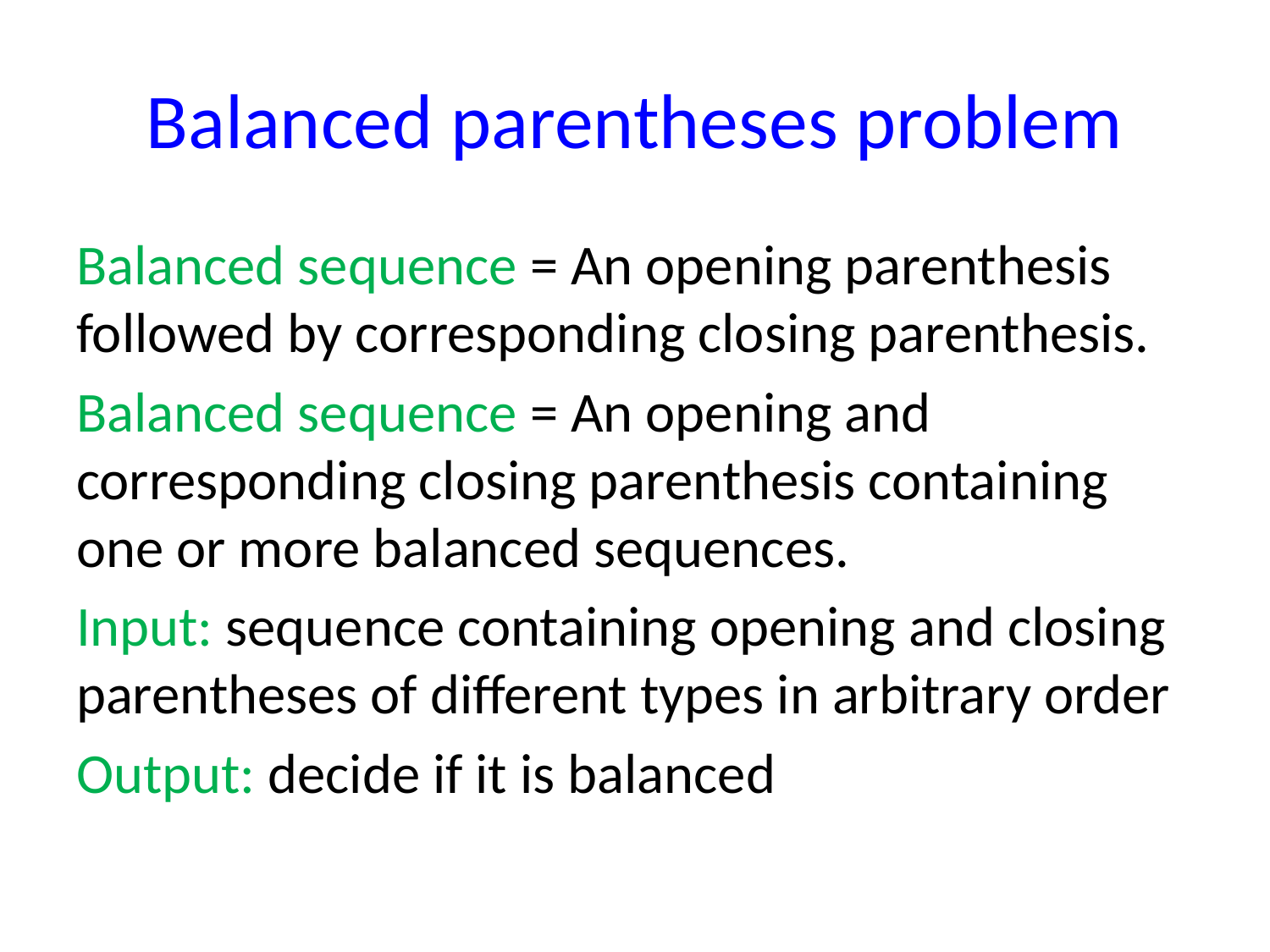

# Balanced parentheses problem
Balanced sequence = An opening parenthesis followed by corresponding closing parenthesis.
Balanced sequence = An opening and corresponding closing parenthesis containing one or more balanced sequences.
Input: sequence containing opening and closing parentheses of different types in arbitrary order
Output: decide if it is balanced